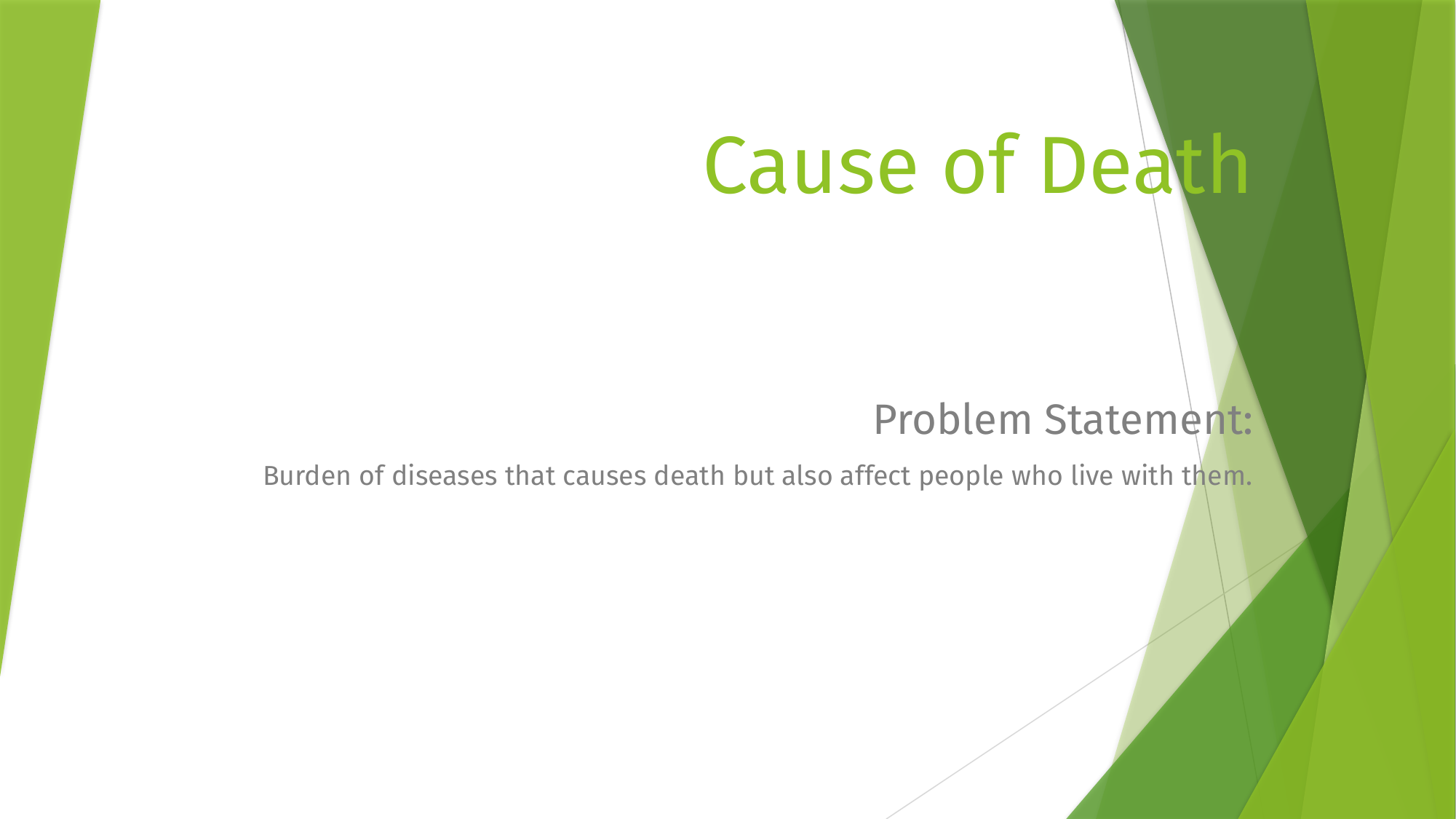

# Cause of Death
Problem Statement:
Burden of diseases that causes death but also affect people who live with them.